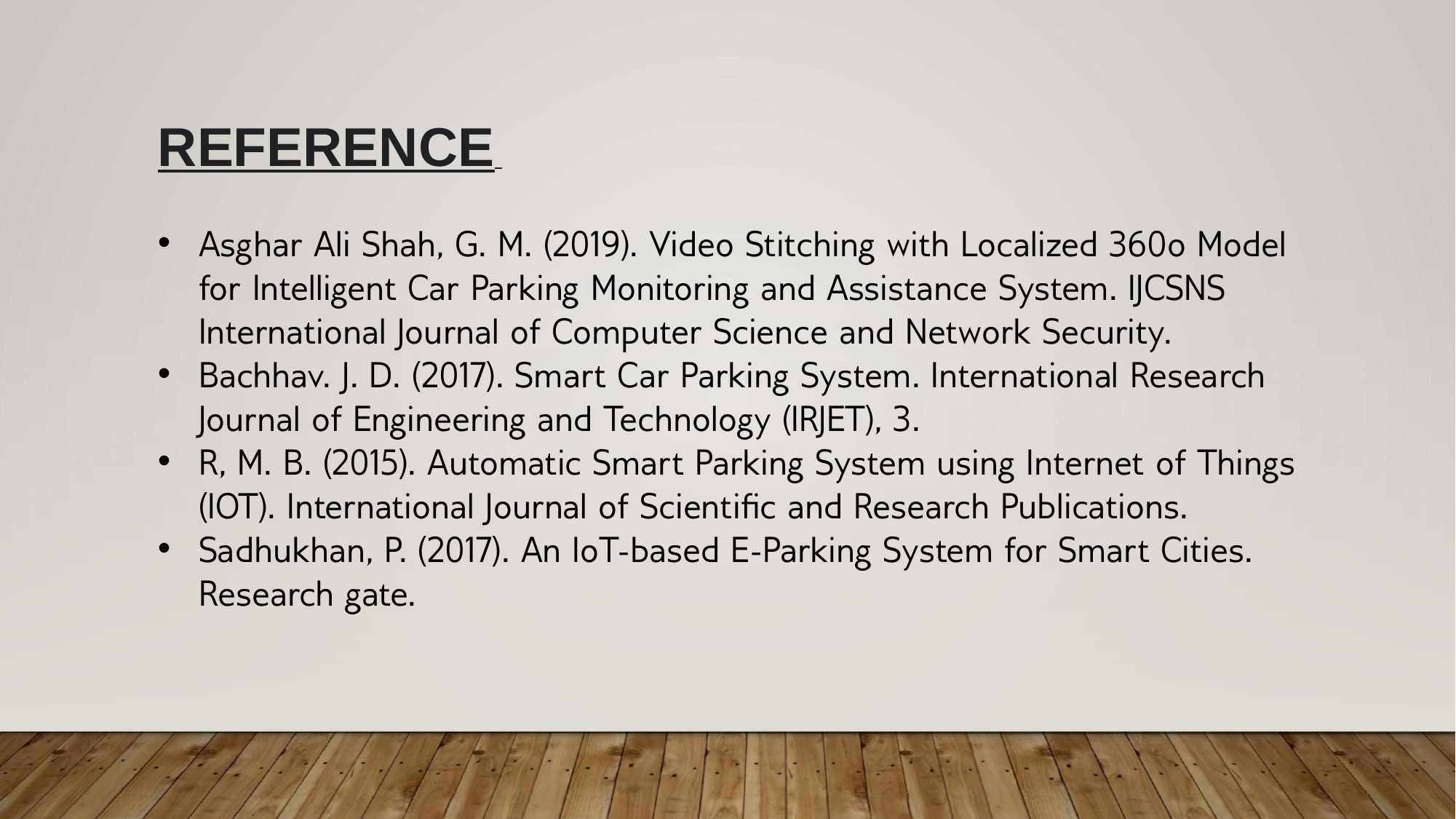

REFERENCE
Asghar Ali Shah, G. M. (2019). Video Stitching with Localized 360o Model for Intelligent Car Parking Monitoring and Assistance System. IJCSNS International Journal of Computer Science and Network Security.
Bachhav. J. D. (2017). Smart Car Parking System. International Research Journal of Engineering and Technology (IRJET), 3.
R, M. B. (2015). Automatic Smart Parking System using Internet of Things (IOT). International Journal of Scientific and Research Publications.
Sadhukhan, P. (2017). An IoT-based E-Parking System for Smart Cities. Research gate.